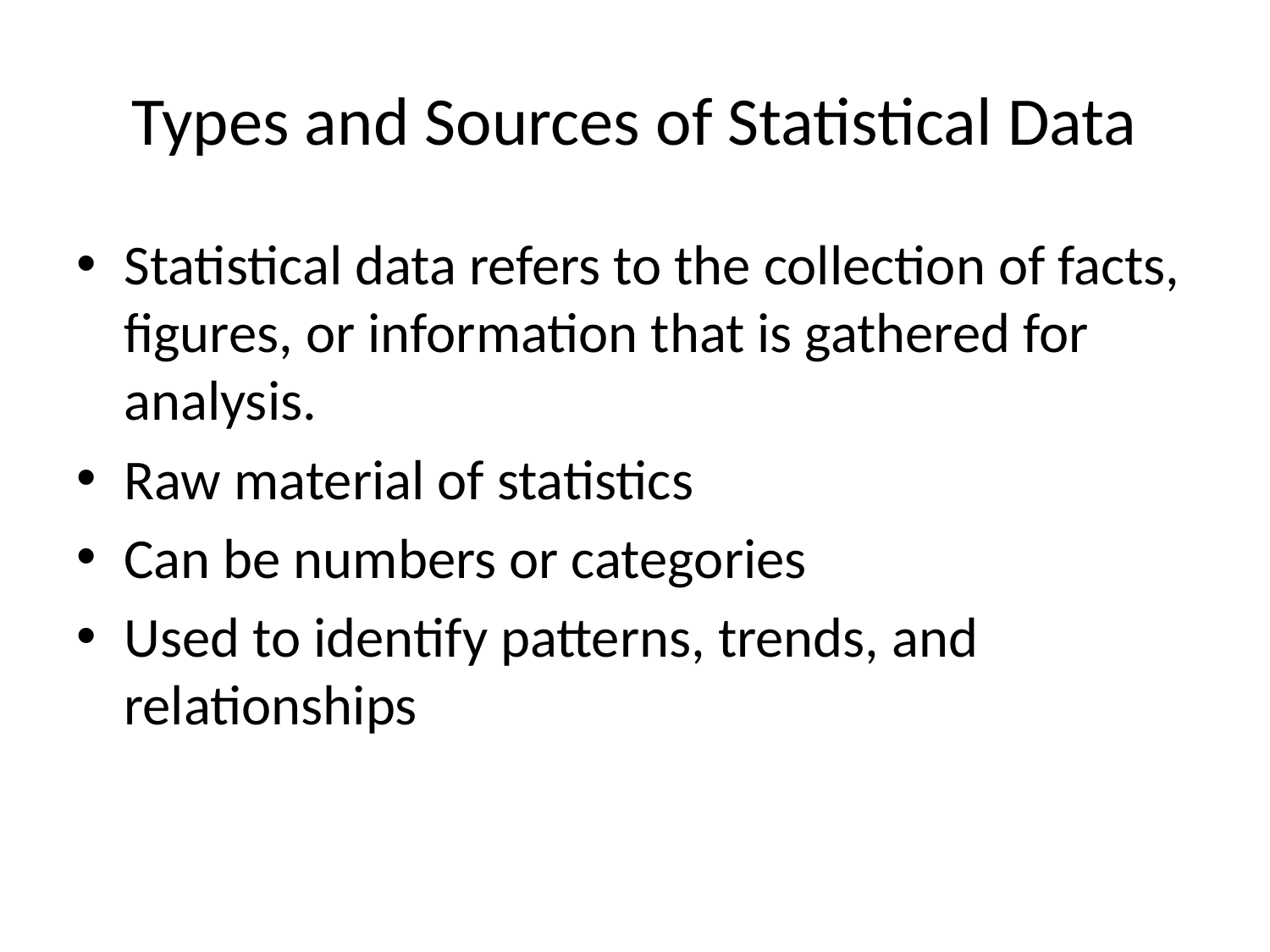

# Types and Sources of Statistical Data
Statistical data refers to the collection of facts, figures, or information that is gathered for analysis.
Raw material of statistics
Can be numbers or categories
Used to identify patterns, trends, and relationships